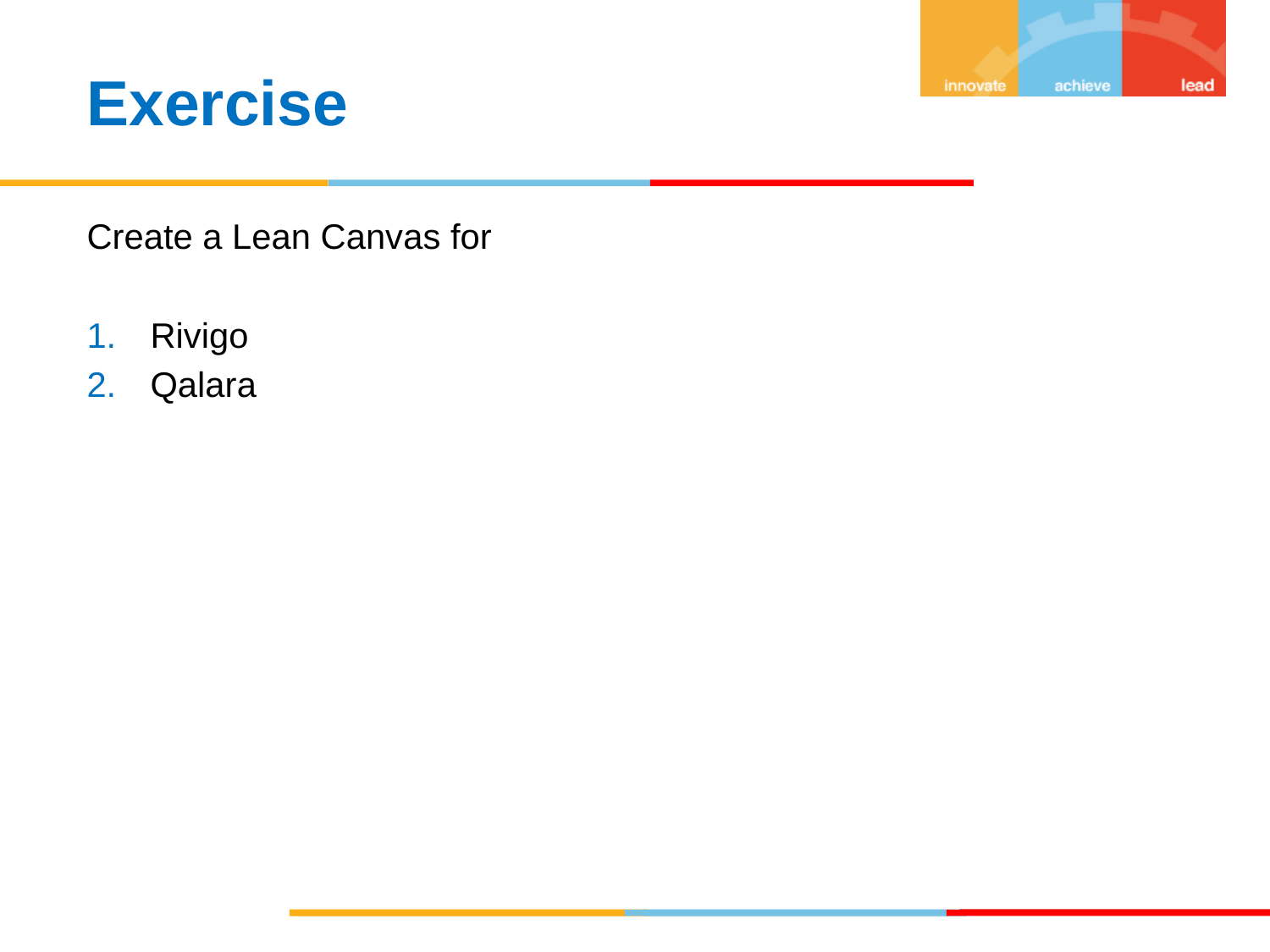

Exercise
Create a Lean Canvas for

Rivigo
Qalara